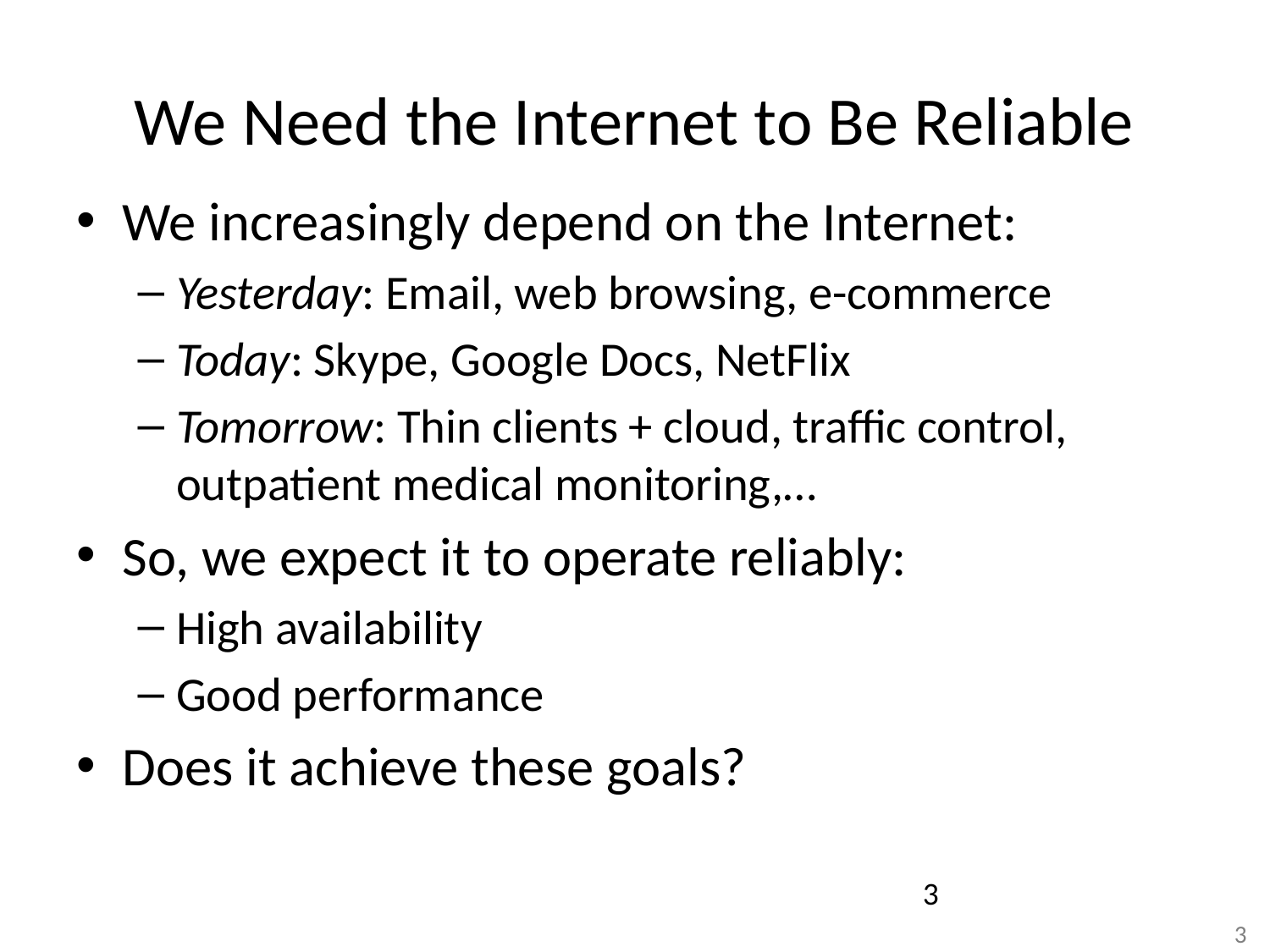

# We Need the Internet to Be Reliable
We increasingly depend on the Internet:
Yesterday: Email, web browsing, e-commerce
Today: Skype, Google Docs, NetFlix
Tomorrow: Thin clients + cloud, traffic control, outpatient medical monitoring,…
So, we expect it to operate reliably:
High availability
Good performance
Does it achieve these goals?
3